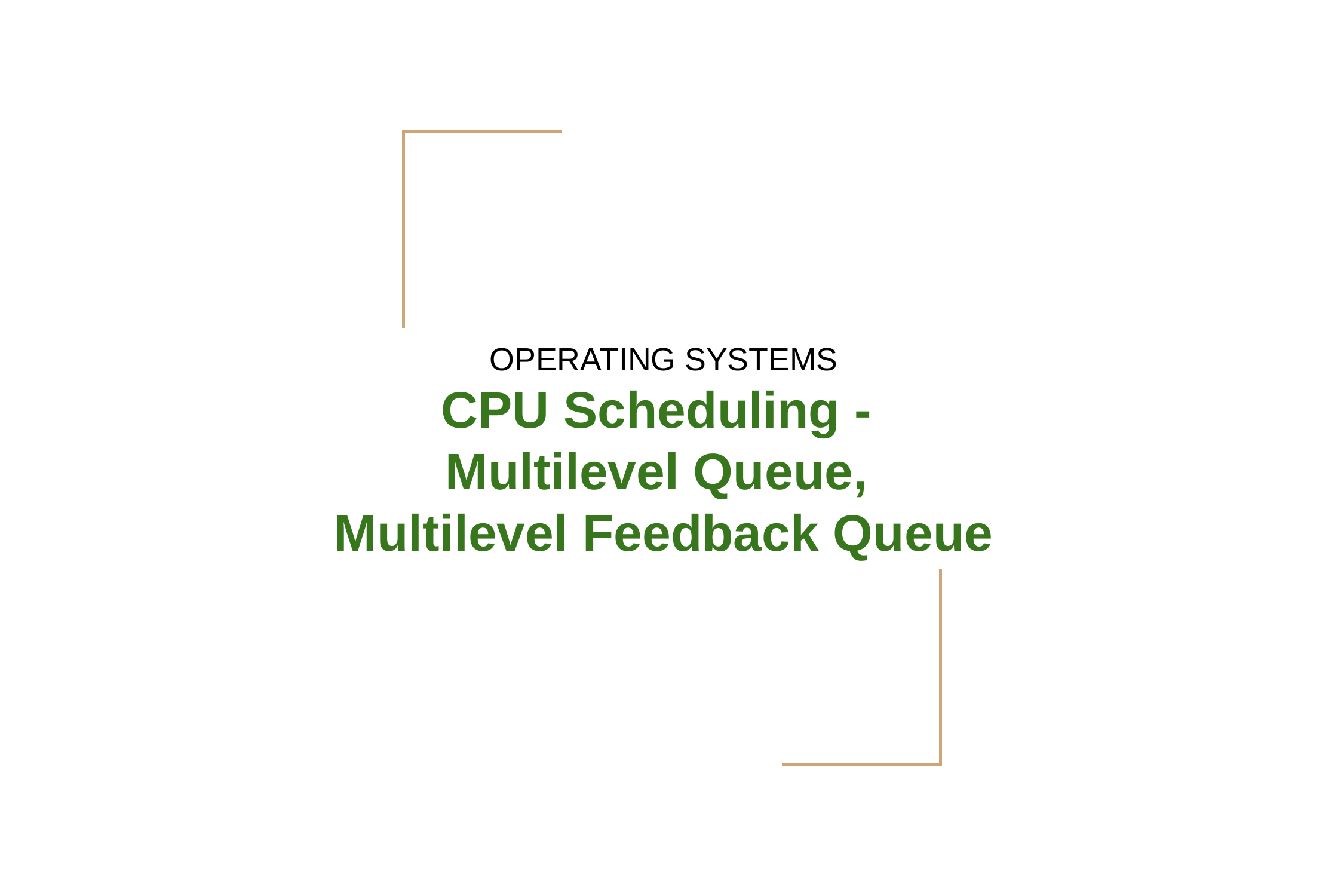

# OPERATING SYSTEMS
CPU Scheduling -
Multilevel Queue,
Multilevel Feedback Queue